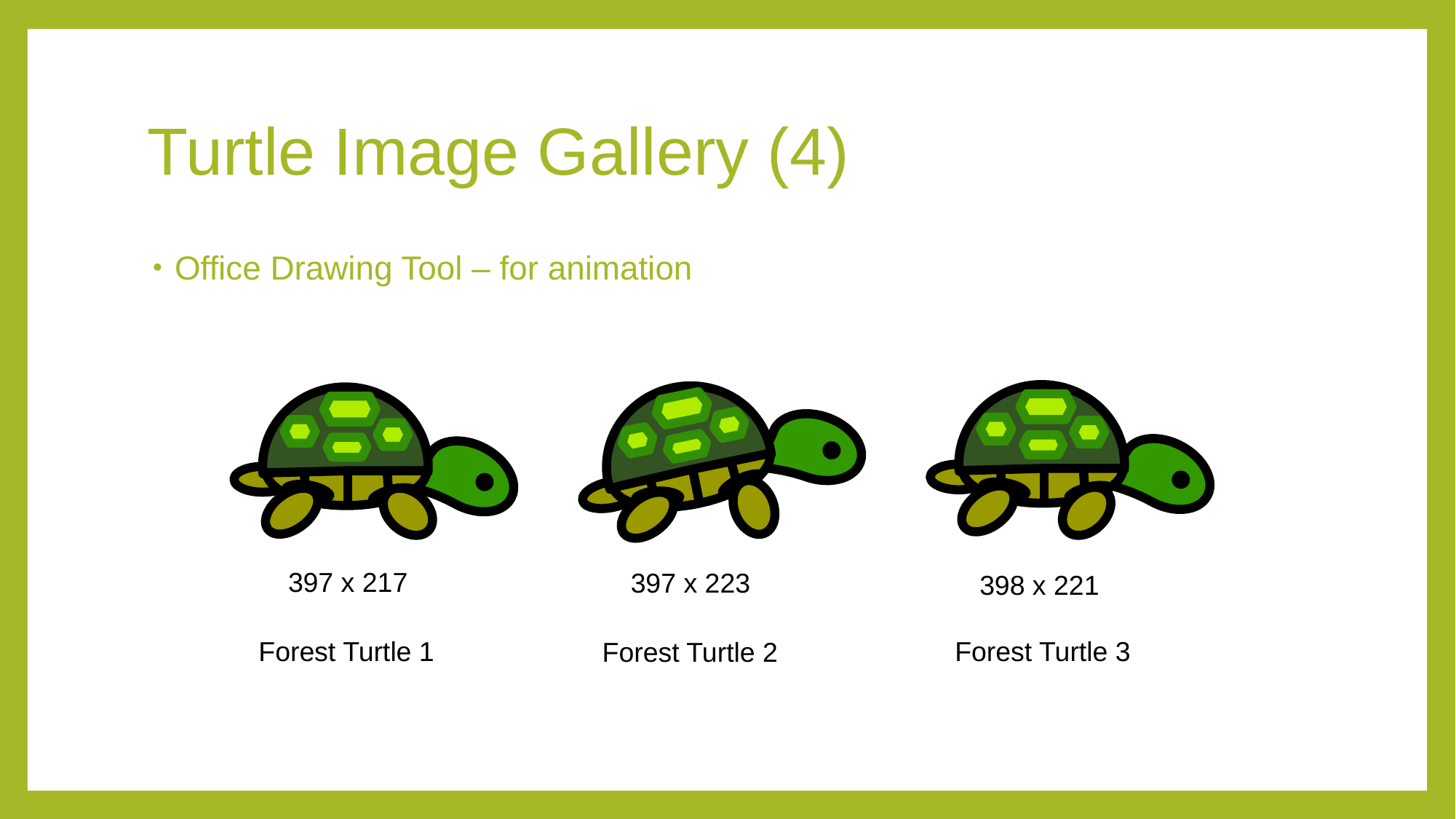

# Turtle Image Gallery (4)
Office Drawing Tool – for animation

397 x 217
397 x 223
398 x 221
Forest Turtle 3
Forest Turtle 1
Forest Turtle 2